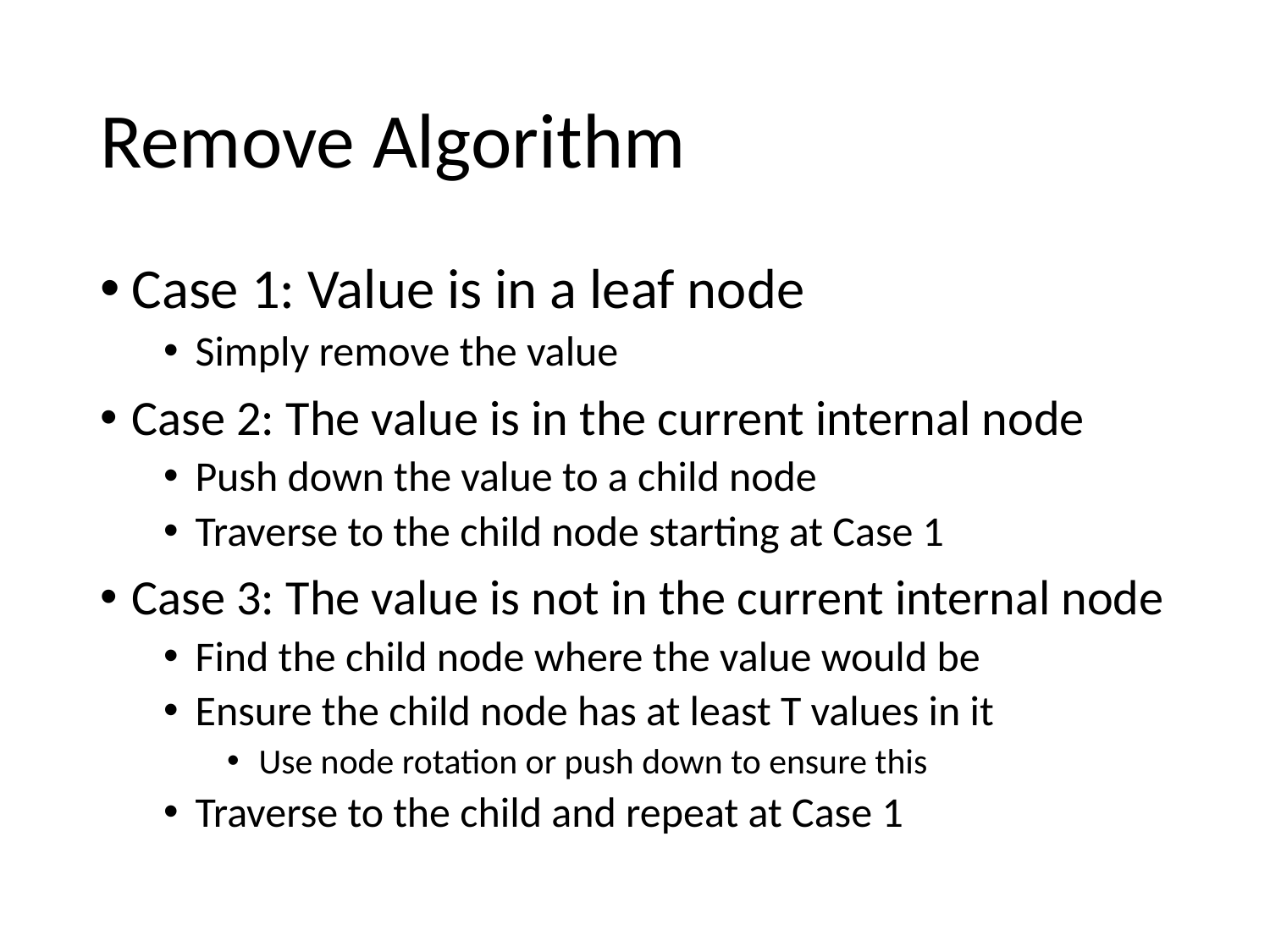

# Remove Algorithm
Case 1: Value is in a leaf node
Simply remove the value
Case 2: The value is in the current internal node
Push down the value to a child node
Traverse to the child node starting at Case 1
Case 3: The value is not in the current internal node
Find the child node where the value would be
Ensure the child node has at least T values in it
Use node rotation or push down to ensure this
Traverse to the child and repeat at Case 1